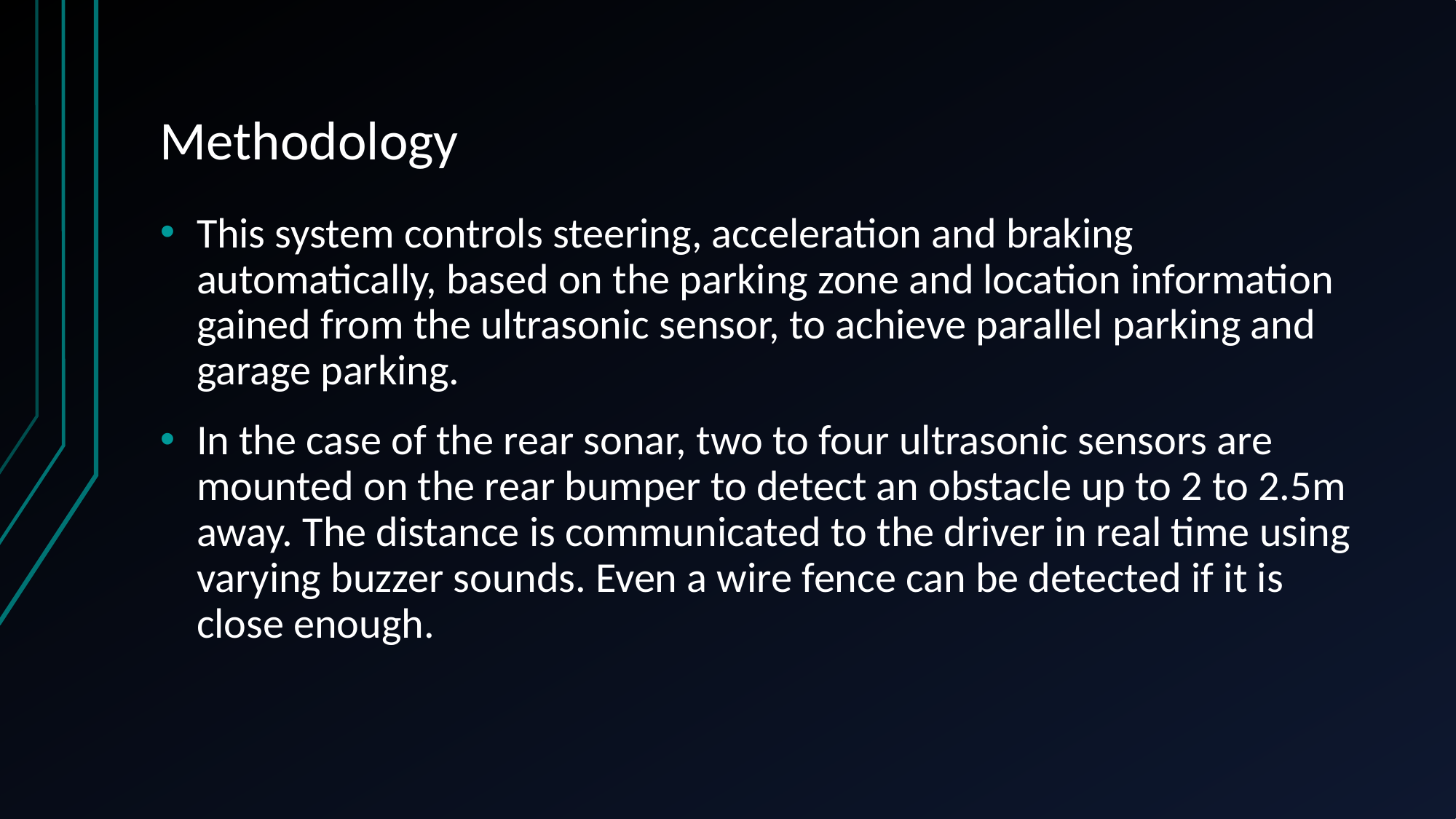

# Methodology
This system controls steering, acceleration and braking automatically, based on the parking zone and location information gained from the ultrasonic sensor, to achieve parallel parking and garage parking.
In the case of the rear sonar, two to four ultrasonic sensors are mounted on the rear bumper to detect an obstacle up to 2 to 2.5m away. The distance is communicated to the driver in real time using varying buzzer sounds. Even a wire fence can be detected if it is close enough.